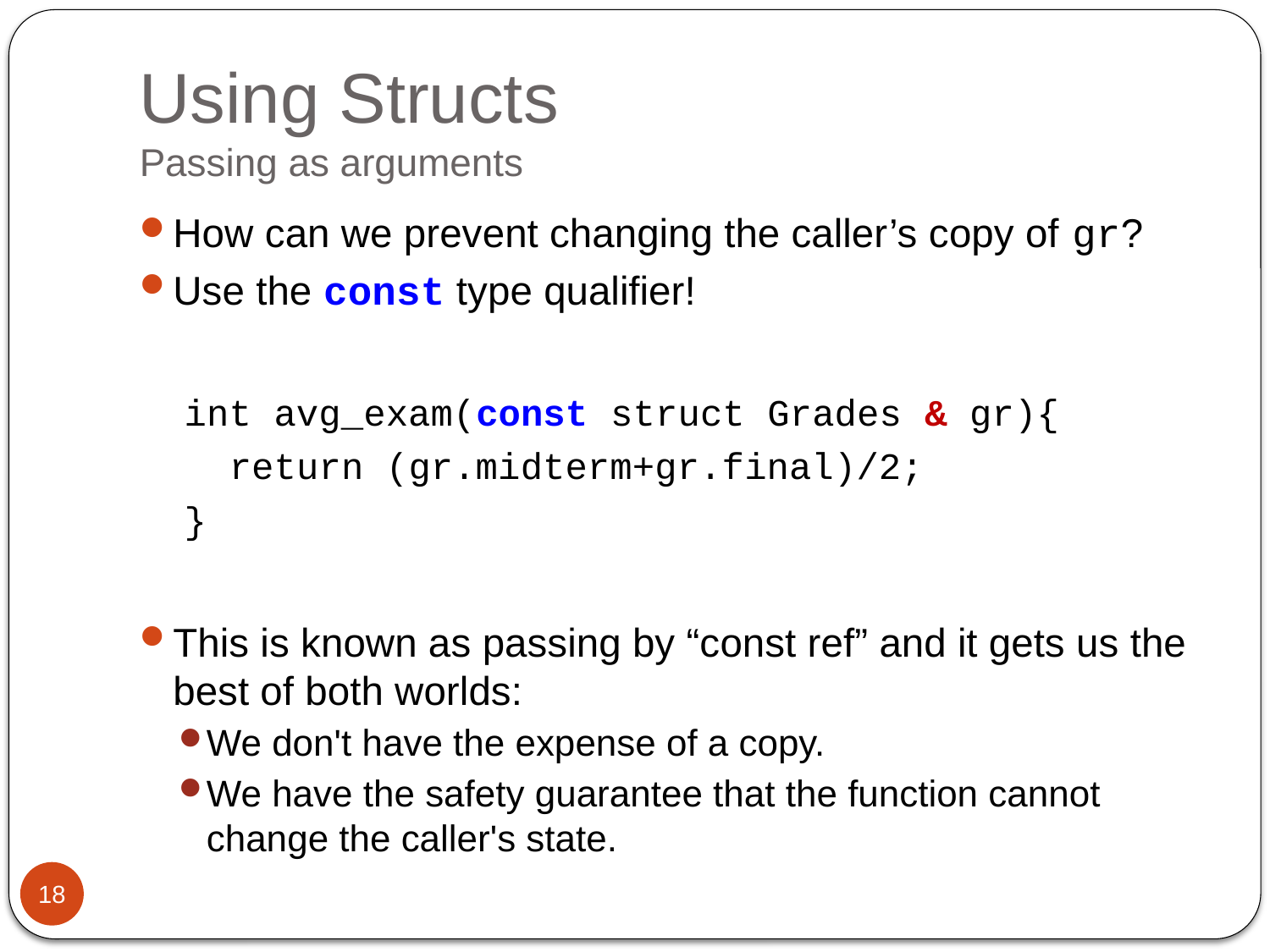

# Using Structs Passing as arguments
How can we prevent changing the caller’s copy of gr?
Use the const type qualifier!

  int avg_exam(const struct Grades & gr){
    return (gr.midterm+gr.final)/2;
  }

This is known as passing by “const ref” and it gets us the best of both worlds:
We don't have the expense of a copy.
We have the safety guarantee that the function cannot change the caller's state.
18